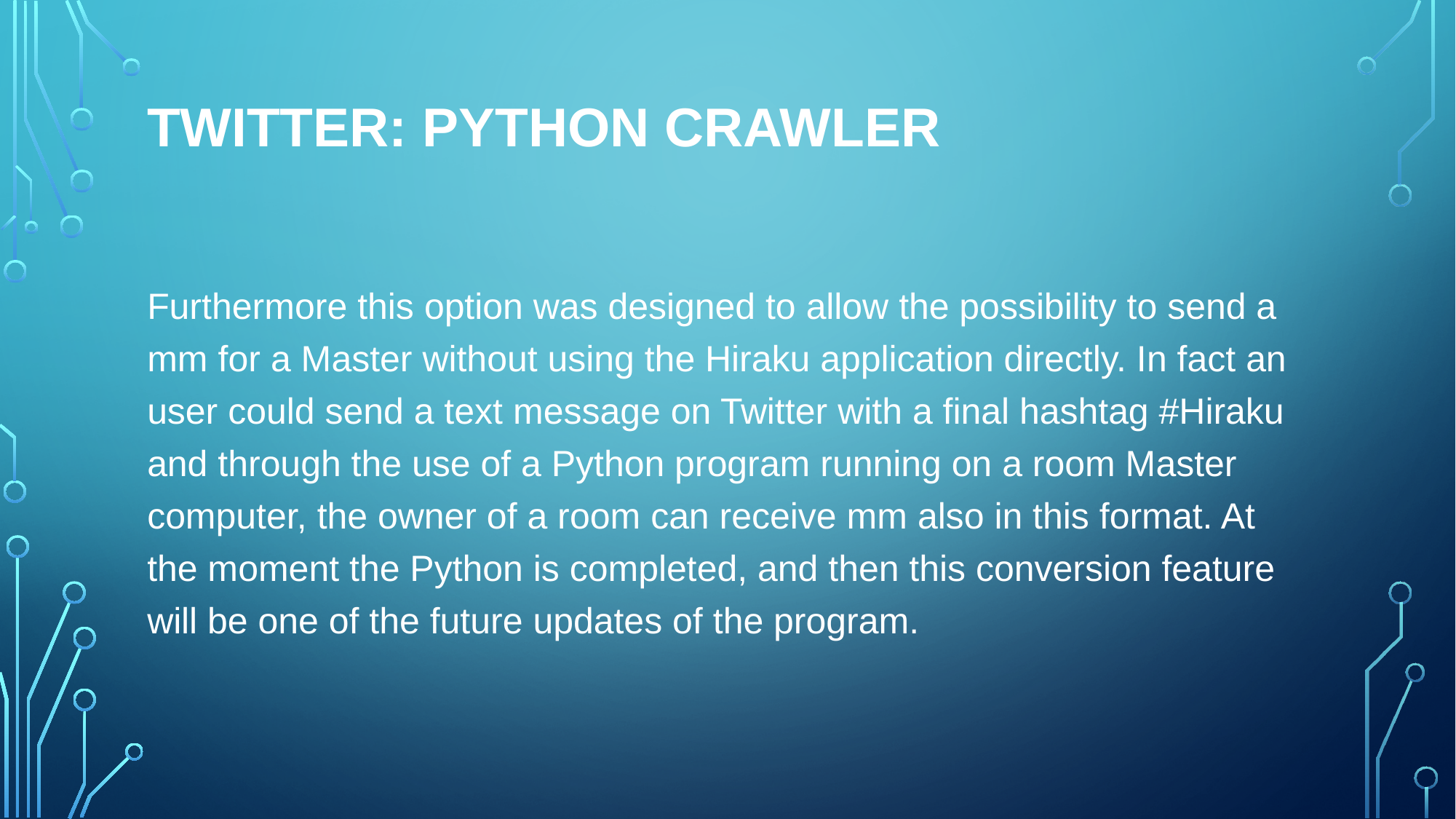

# TWITTER: PYTHON CRAWLER
Furthermore this option was designed to allow the possibility to send a mm for a Master without using the Hiraku application directly. In fact an user could send a text message on Twitter with a final hashtag #Hiraku and through the use of a Python program running on a room Master computer, the owner of a room can receive mm also in this format. At the moment the Python is completed, and then this conversion feature will be one of the future updates of the program.